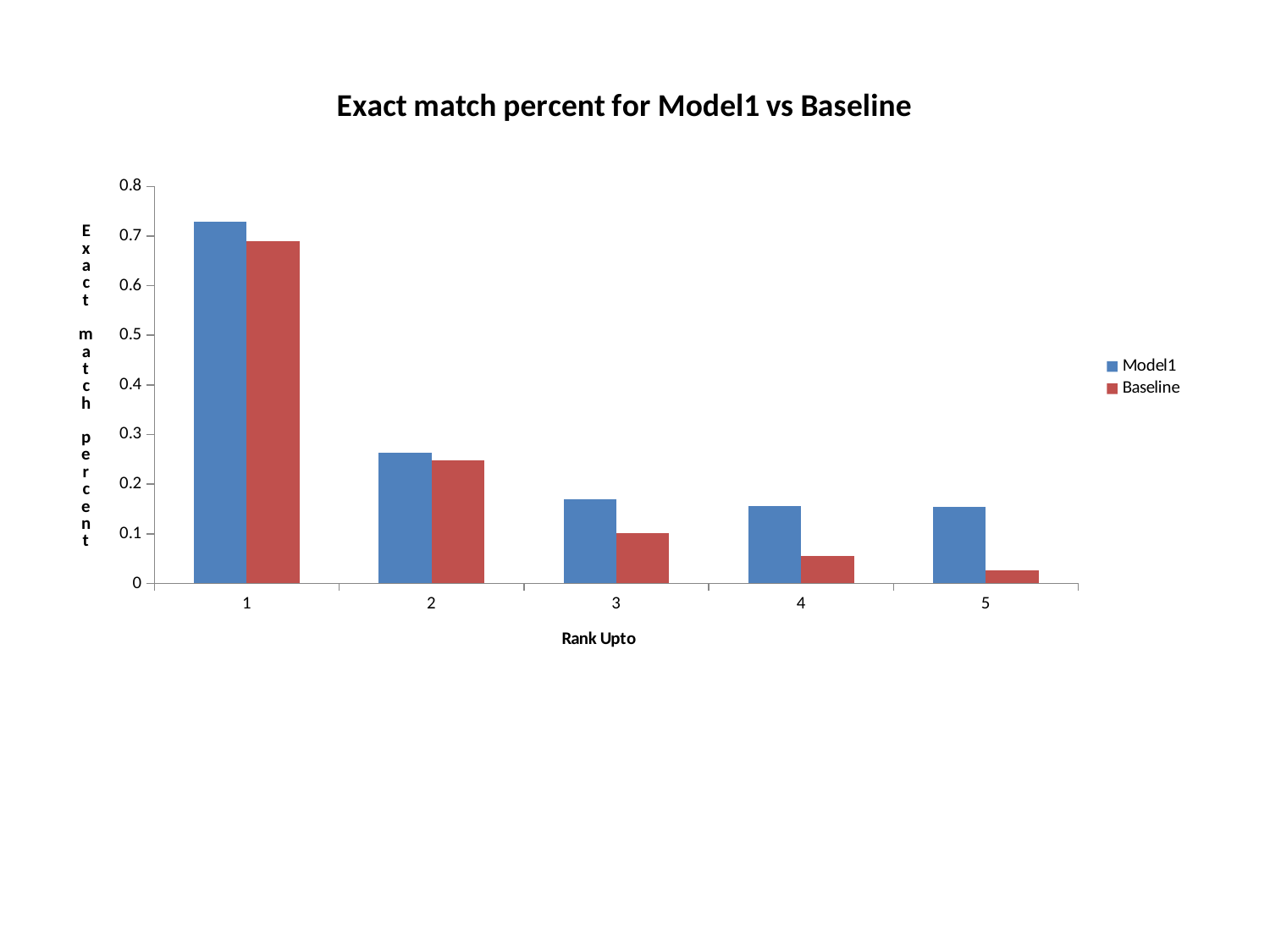

### Chart: Exact match percent for Model1 vs Baseline

| Category | Model1 | Baseline |
|---|---|---|